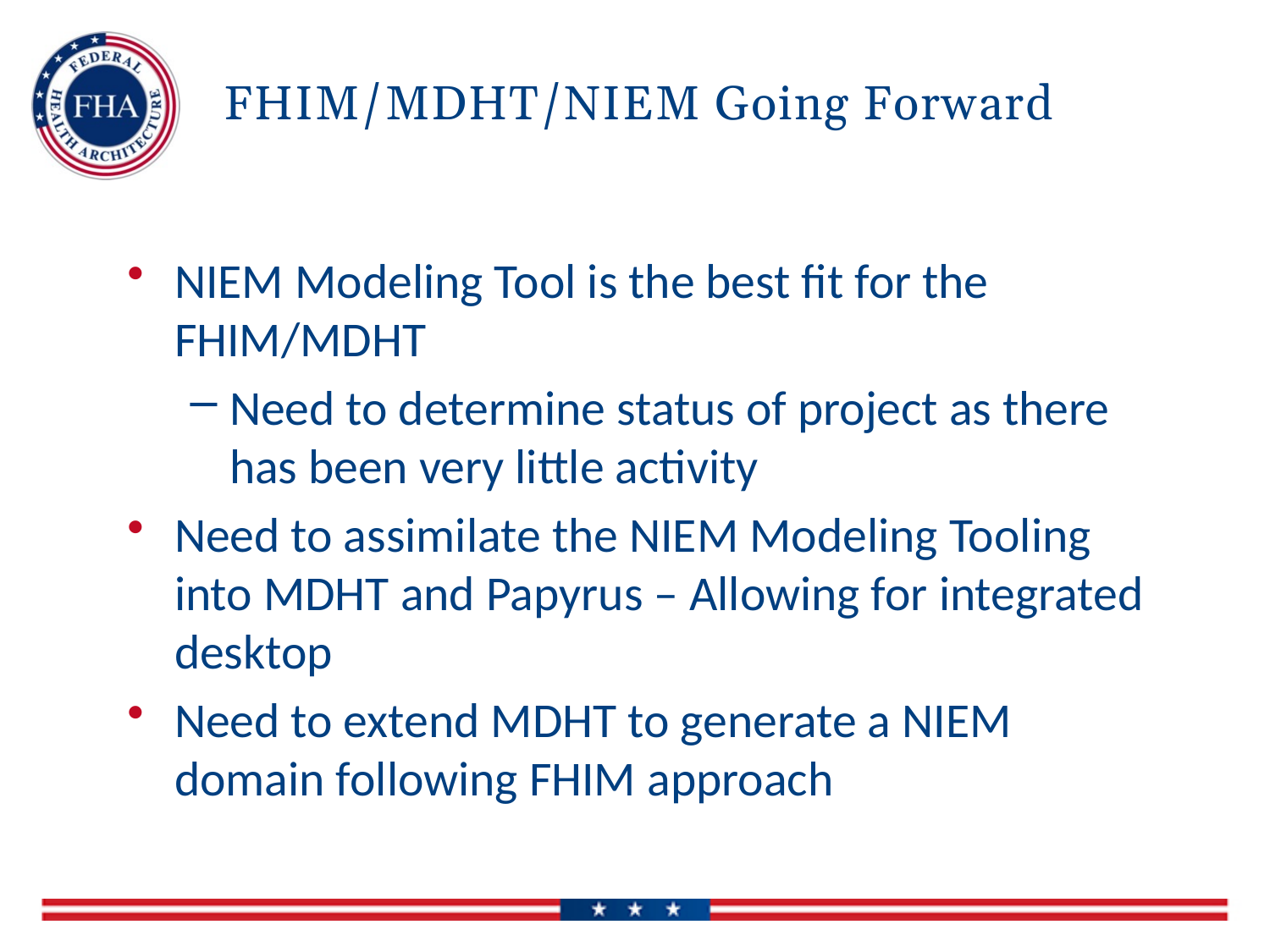

# FHIM/MDHT/NIEM Going Forward
NIEM Modeling Tool is the best fit for the FHIM/MDHT
Need to determine status of project as there has been very little activity
Need to assimilate the NIEM Modeling Tooling into MDHT and Papyrus – Allowing for integrated desktop
Need to extend MDHT to generate a NIEM domain following FHIM approach